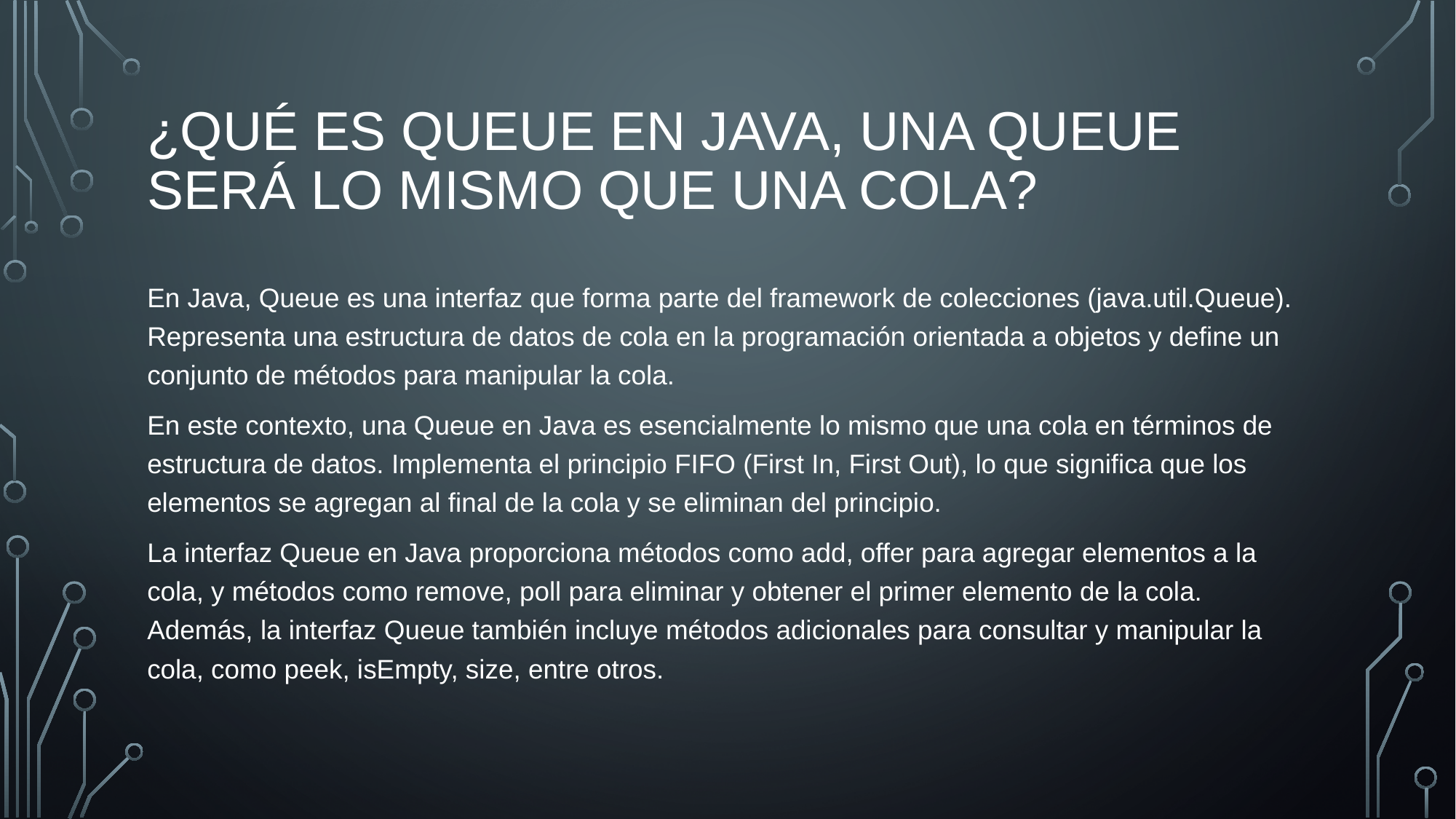

# ¿Qué es QUEUE en JAVA, una QUEUE será lo mismo que una COLA?
En Java, Queue es una interfaz que forma parte del framework de colecciones (java.util.Queue). Representa una estructura de datos de cola en la programación orientada a objetos y define un conjunto de métodos para manipular la cola.
En este contexto, una Queue en Java es esencialmente lo mismo que una cola en términos de estructura de datos. Implementa el principio FIFO (First In, First Out), lo que significa que los elementos se agregan al final de la cola y se eliminan del principio.
La interfaz Queue en Java proporciona métodos como add, offer para agregar elementos a la cola, y métodos como remove, poll para eliminar y obtener el primer elemento de la cola. Además, la interfaz Queue también incluye métodos adicionales para consultar y manipular la cola, como peek, isEmpty, size, entre otros.